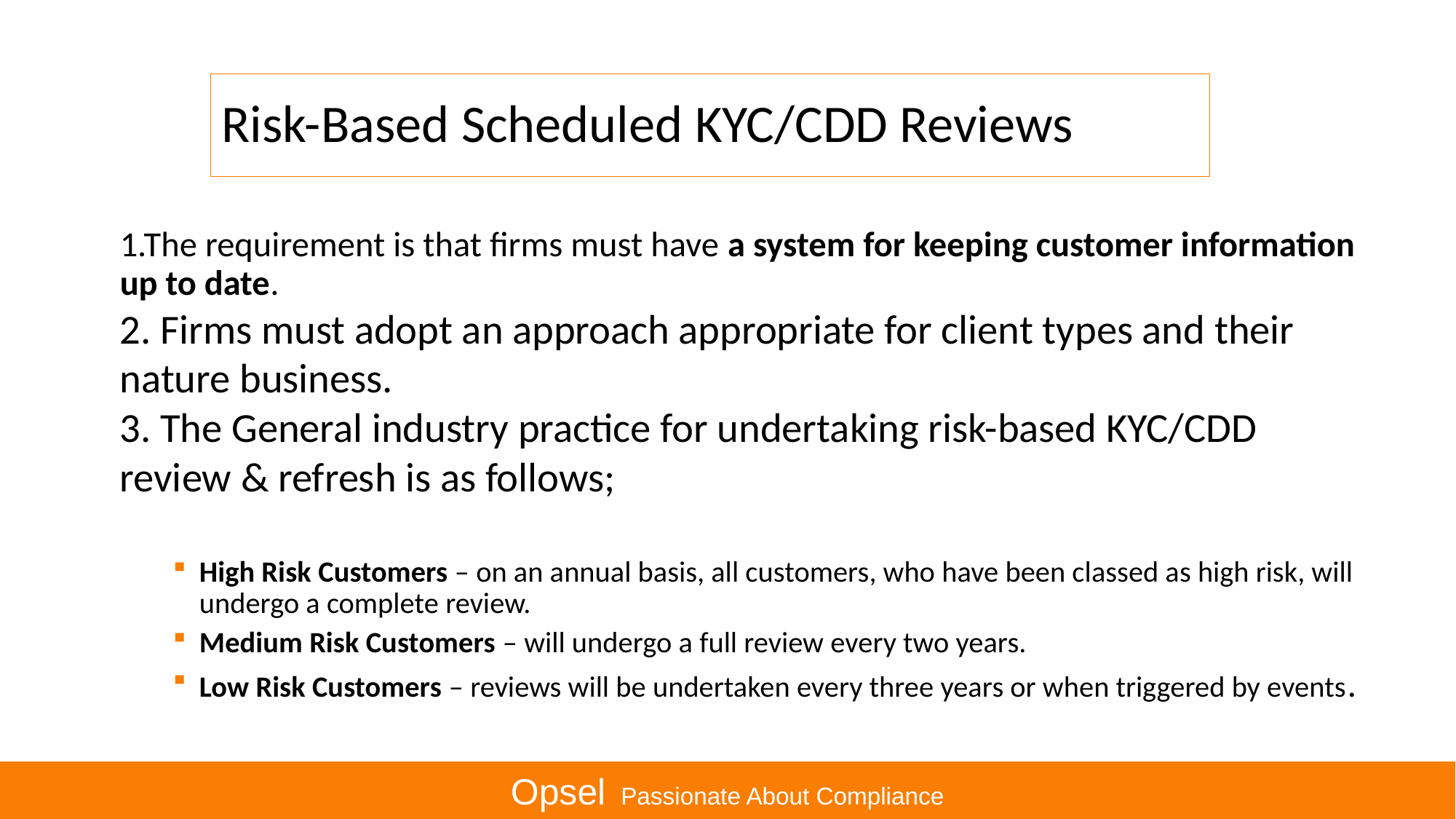

# Risk-Based Scheduled KYC/CDD Reviews
1.The requirement is that firms must have a system for keeping customer information up to date.
2. Firms must adopt an approach appropriate for client types and their nature business.
3. The General industry practice for undertaking risk-based KYC/CDD review & refresh is as follows;

High Risk Customers – on an annual basis, all customers, who have been classed as high risk, will undergo a complete review.
Medium Risk Customers – will undergo a full review every two years.
Low Risk Customers – reviews will be undertaken every three years or when triggered by events.

Opsel  Passionate About Compliance